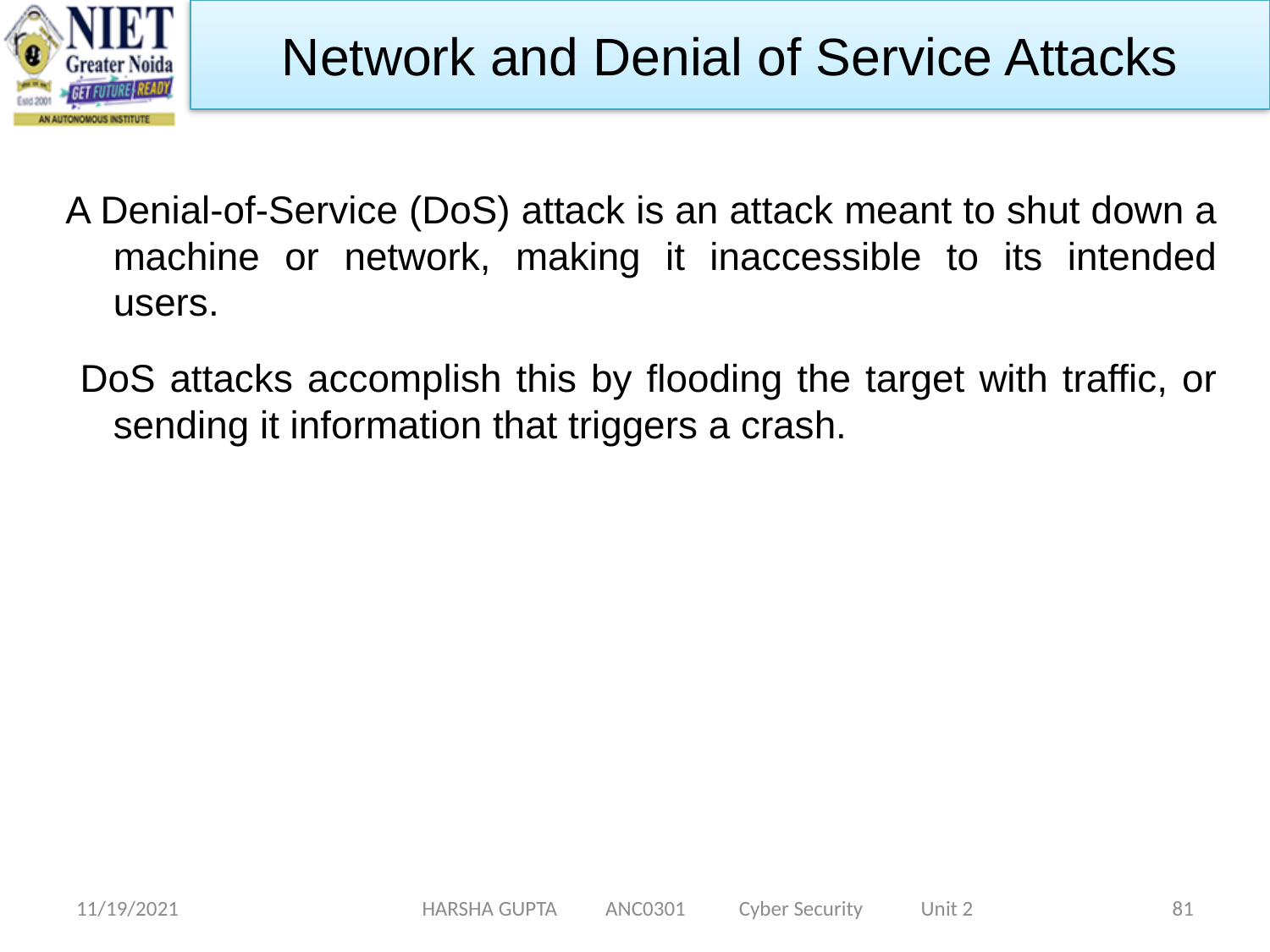

Network and Denial of Service Attacks
A Denial-of-Service (DoS) attack is an attack meant to shut down a machine or network, making it inaccessible to its intended users.
 DoS attacks accomplish this by flooding the target with traffic, or sending it information that triggers a crash.
11/19/2021
HARSHA GUPTA          ANC0301           Cyber Security            Unit 2
81